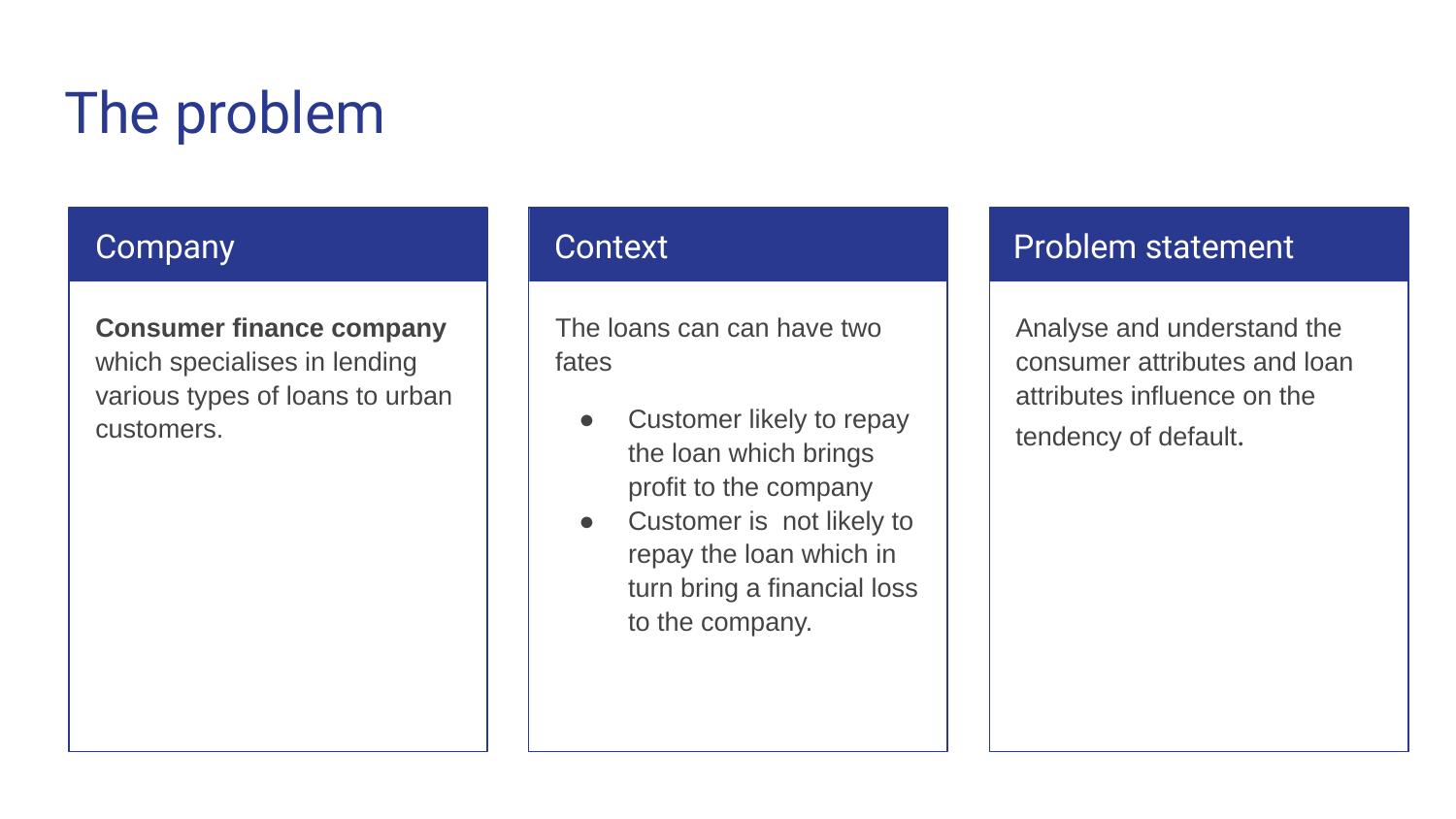

# The problem

Company

Context

Problem statement
Consumer finance company which specialises in lending various types of loans to urban customers.
The loans can can have two fates
Customer likely to repay the loan which brings profit to the company
Customer is  not likely to repay the loan which in turn bring a financial loss to the company.
Analyse and understand the consumer attributes and loan attributes influence on the tendency of default.